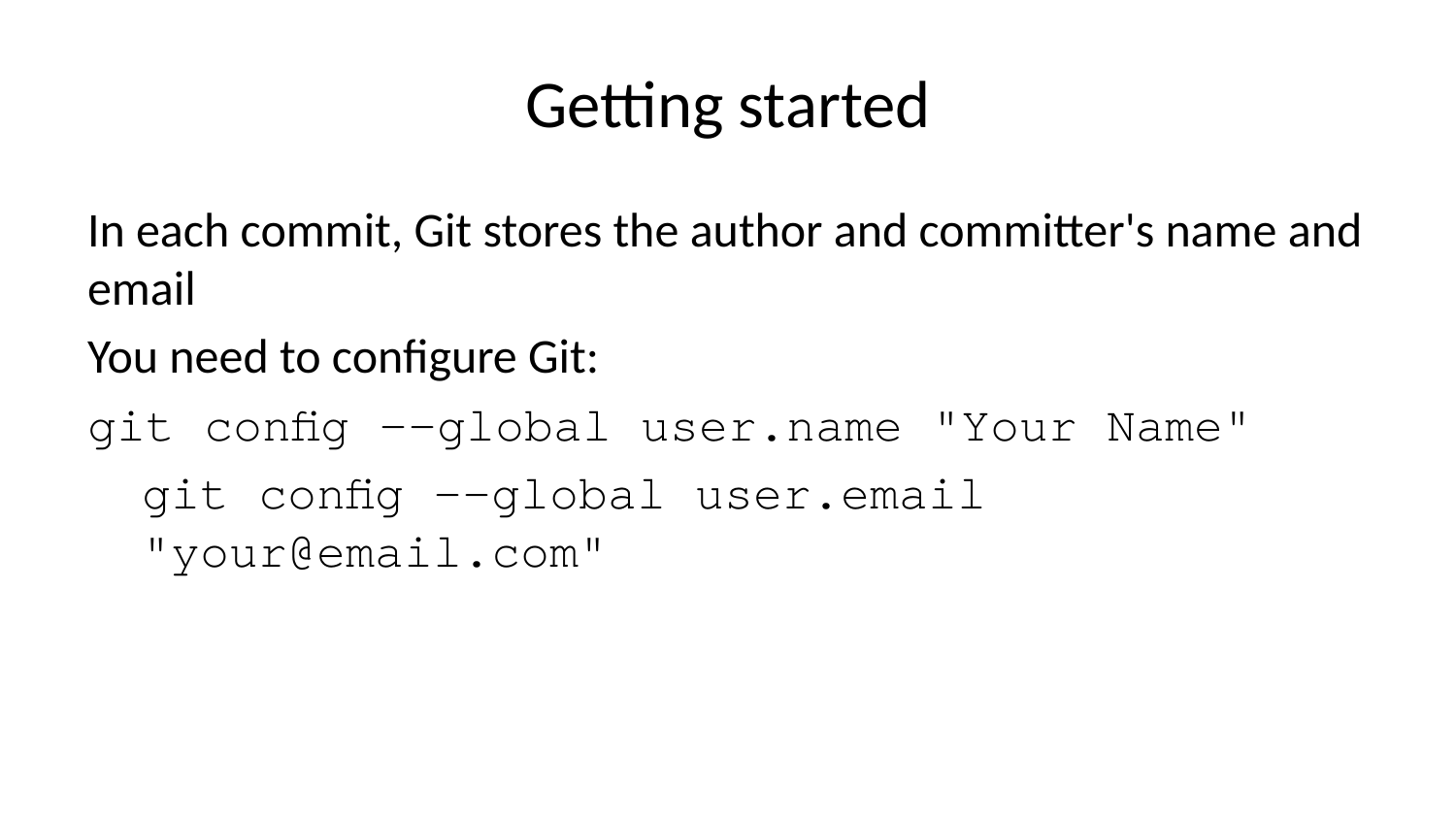

# Getting started
In each commit, Git stores the author and committer's name and email
You need to configure Git:
git config --global user.name "Your Name"
git config --global user.email "your@email.com"